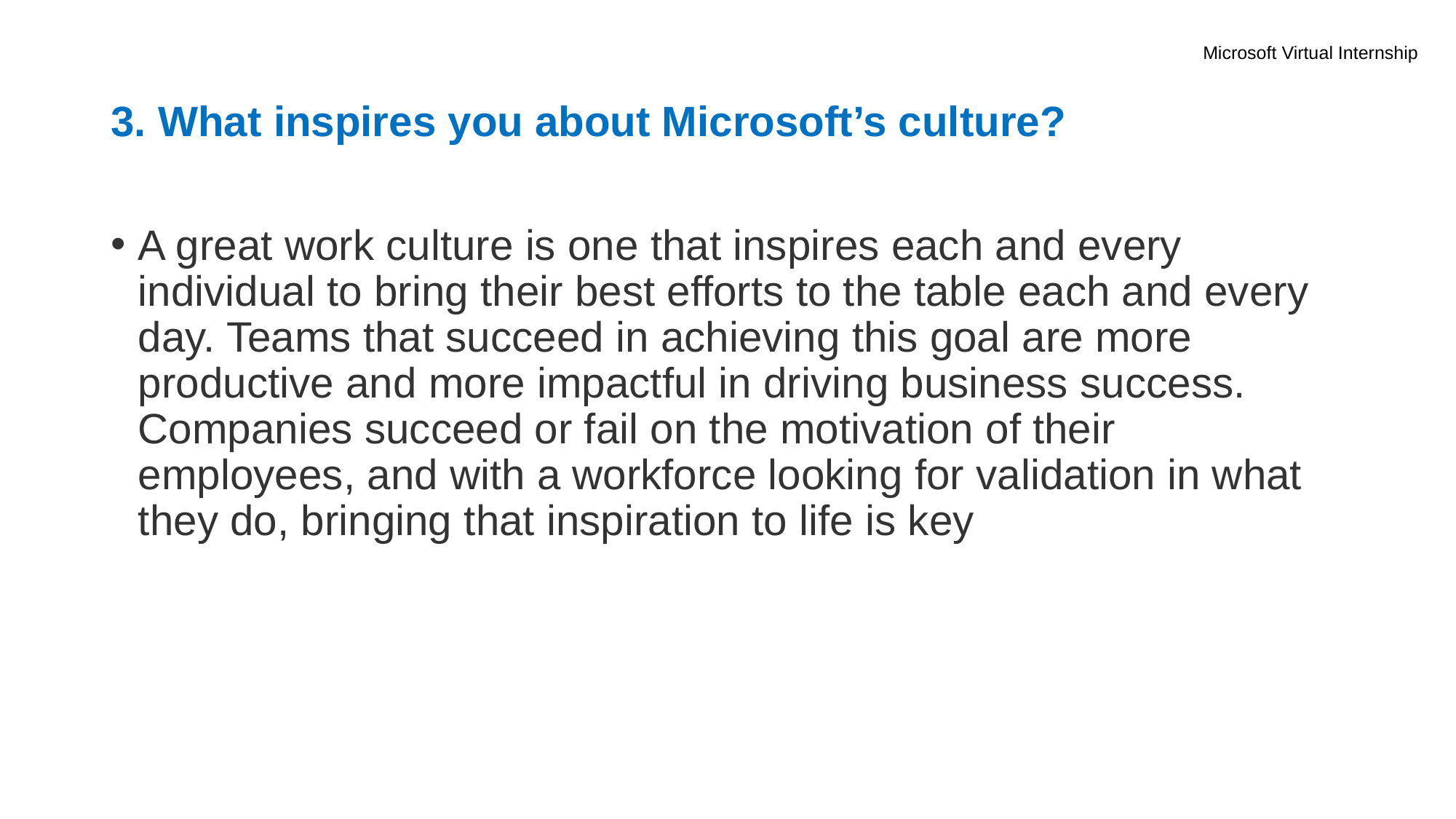

Microsoft Virtual Internship
# 3. What inspires you about Microsoft’s culture?
A great work culture is one that inspires each and every individual to bring their best efforts to the table each and every day. Teams that succeed in achieving this goal are more productive and more impactful in driving business success. Companies succeed or fail on the motivation of their employees, and with a workforce looking for validation in what they do, bringing that inspiration to life is key